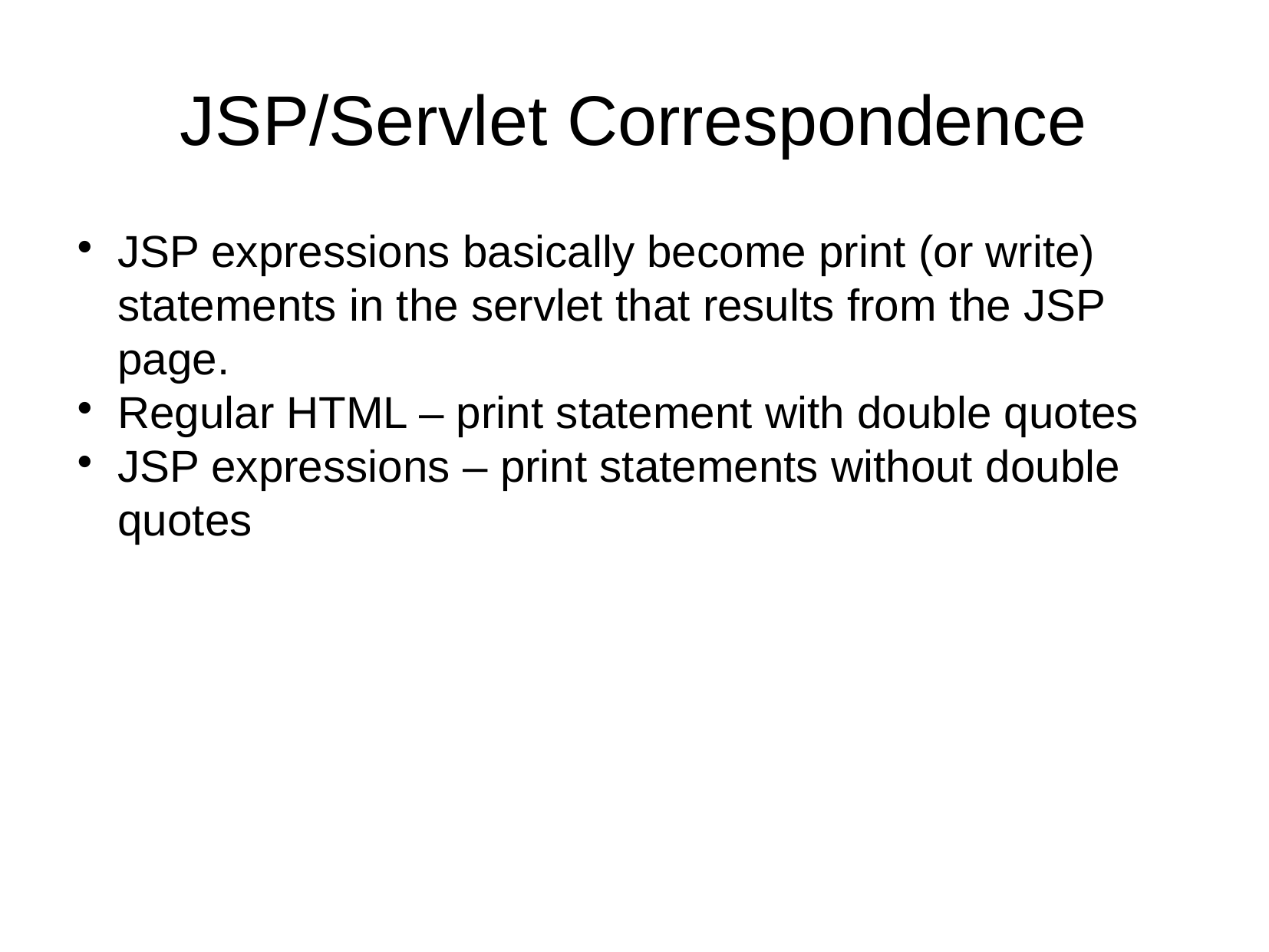

JSP/Servlet Correspondence
JSP expressions basically become print (or write) statements in the servlet that results from the JSP page.
Regular HTML – print statement with double quotes
JSP expressions – print statements without double quotes